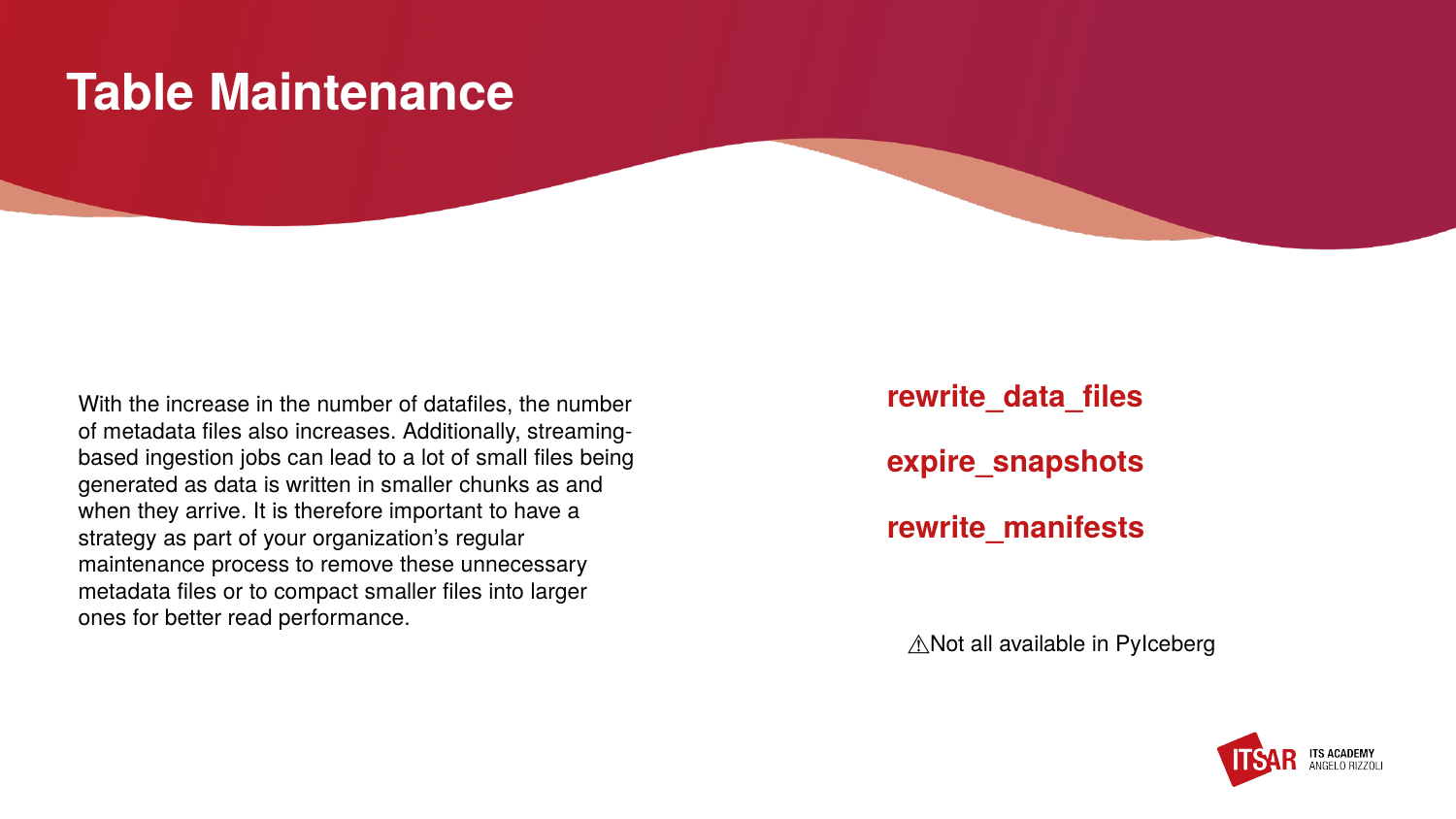

# Table Maintenance
🧹🧑‍🔧🔧
rewrite_data_files
With the increase in the number of datafiles, the number of metadata files also increases. Additionally, streaming-based ingestion jobs can lead to a lot of small files being generated as data is written in smaller chunks as and when they arrive. It is therefore important to have a strategy as part of your organization’s regular maintenance process to remove these unnecessary metadata files or to compact smaller files into larger ones for better read performance.
expire_snapshots
rewrite_manifests
 ⚠️Not all available in PyIceberg